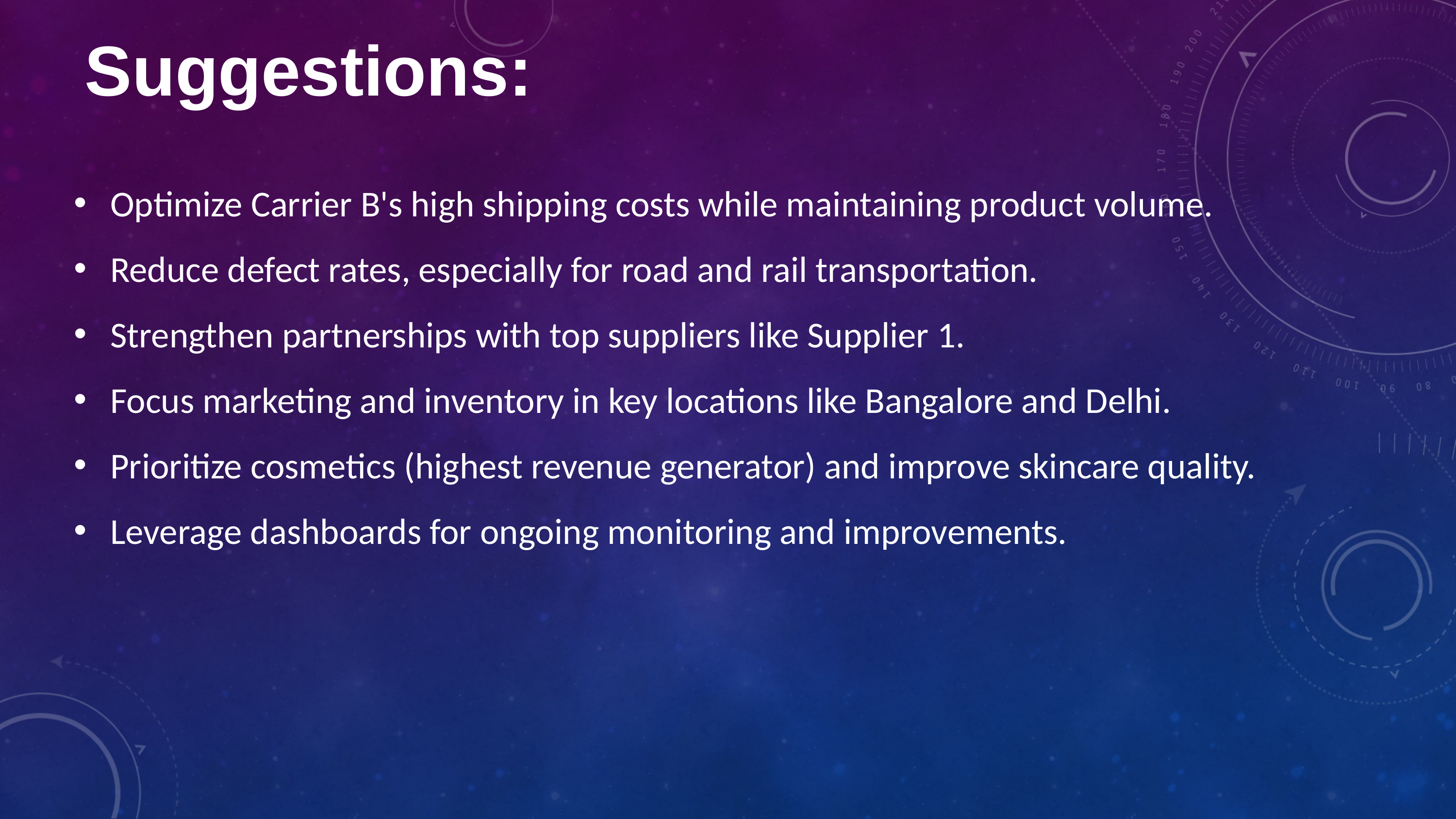

Suggestions:
Optimize Carrier B's high shipping costs while maintaining product volume.
Reduce defect rates, especially for road and rail transportation.
Strengthen partnerships with top suppliers like Supplier 1.
Focus marketing and inventory in key locations like Bangalore and Delhi.
Prioritize cosmetics (highest revenue generator) and improve skincare quality.
Leverage dashboards for ongoing monitoring and improvements.